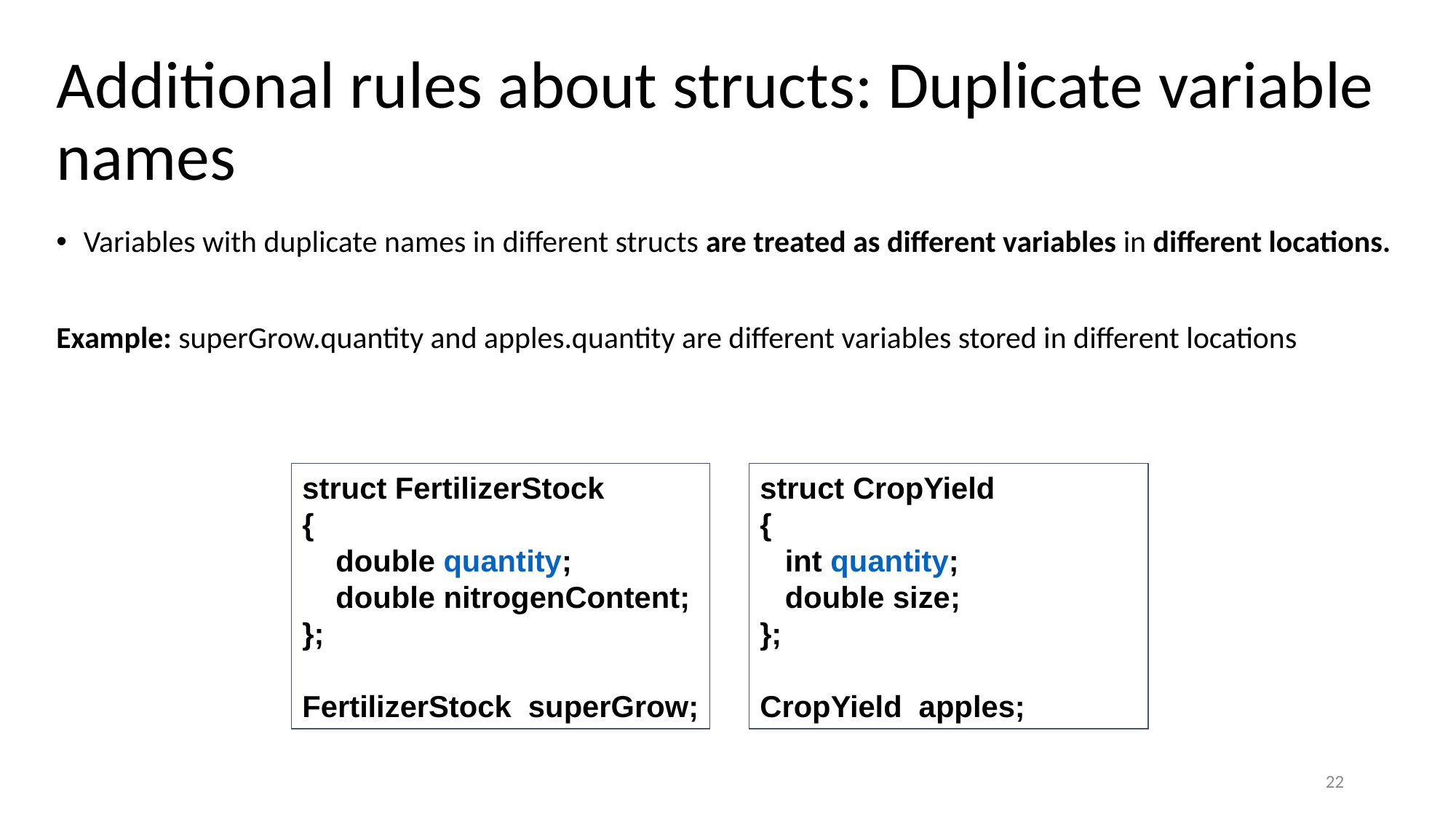

# Additional rules about structs: Duplicate variable names
Variables with duplicate names in different structs are treated as different variables in different locations.

Example: superGrow.quantity and apples.quantity are different variables stored in different locations

struct FertilizerStock
{
    double quantity;
    double nitrogenContent;
};
FertilizerStock  superGrow;
struct CropYield
{
   int quantity;
   double size;
};
CropYield  apples;
22